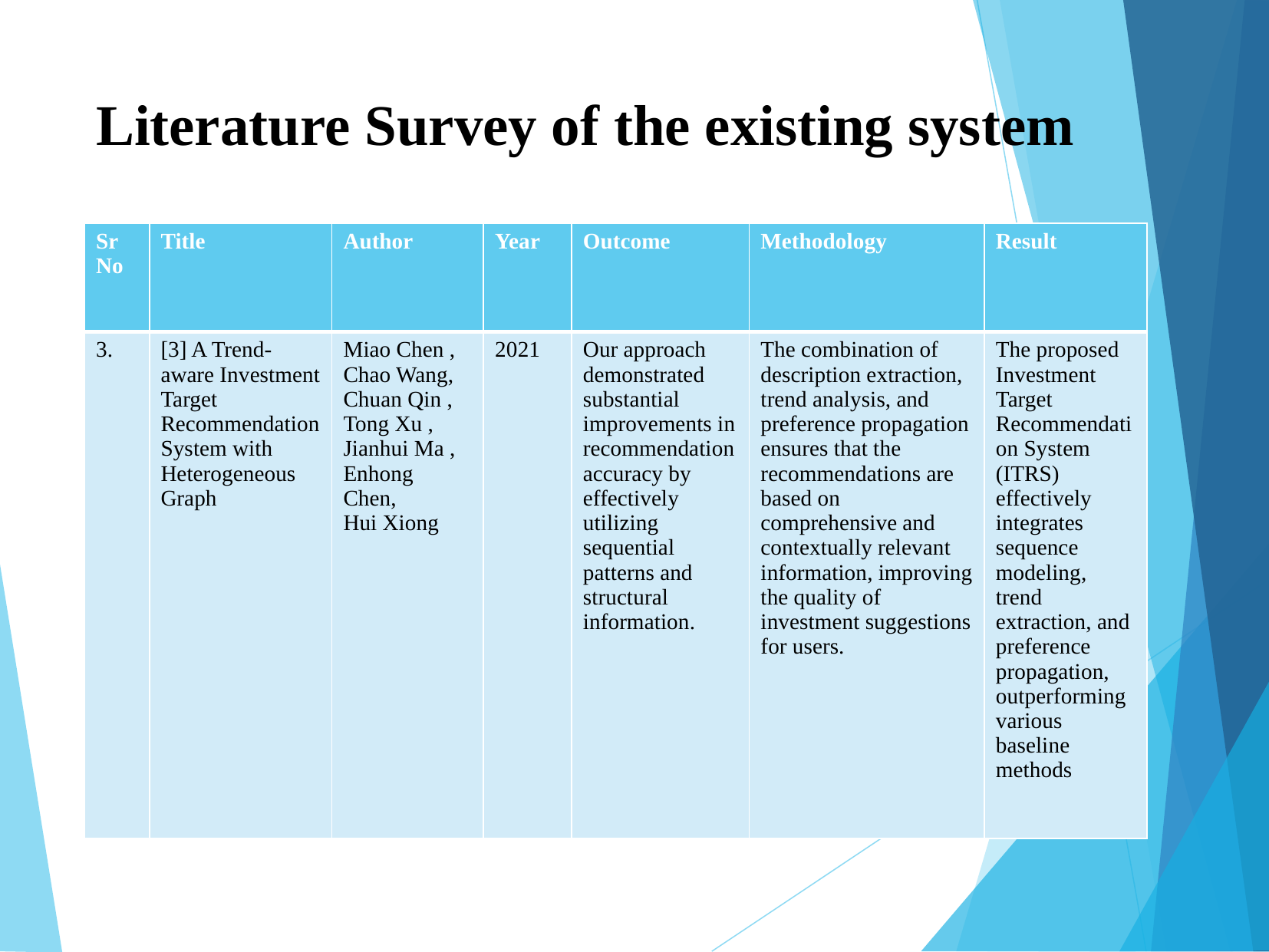

# Literature Survey of the existing system

| Sr No | Title | Author | Year | Outcome | Methodology | Result |
| --- | --- | --- | --- | --- | --- | --- |
| 3. | [3] A Trend-aware Investment Target Recommendation System with Heterogeneous Graph | Miao Chen , Chao Wang, Chuan Qin , Tong Xu , Jianhui Ma , Enhong Chen, Hui Xiong | 2021 | Our approach demonstrated substantial improvements in recommendation accuracy by effectively utilizing sequential patterns and structural information. | The combination of description extraction, trend analysis, and preference propagation ensures that the recommendations are based on comprehensive and contextually relevant information, improving the quality of investment suggestions for users. | The proposed Investment Target Recommendation System (ITRS) effectively integrates sequence modeling, trend extraction, and preference propagation, outperforming various baseline methods |